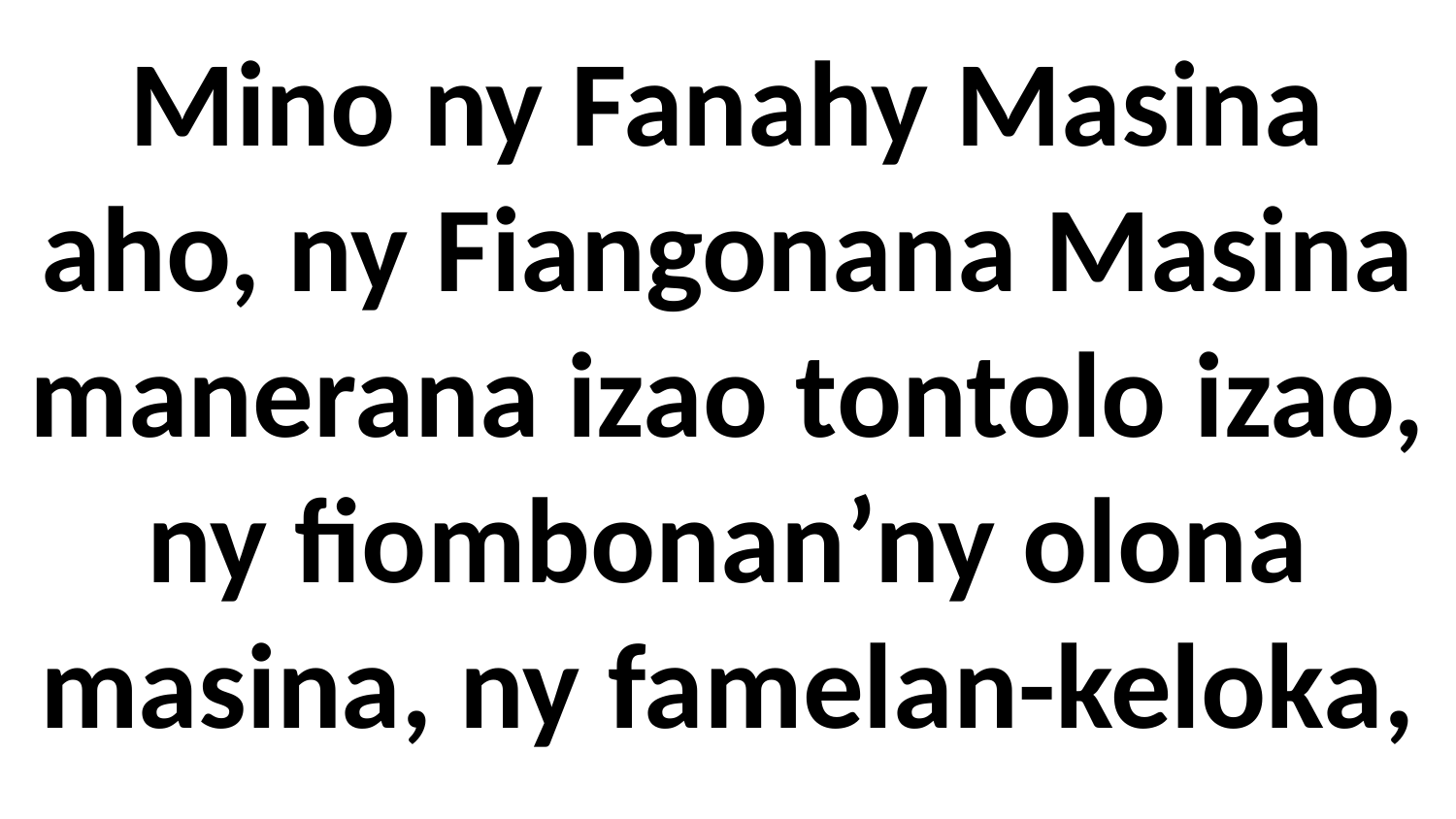

Mino ny Fanahy Masina aho, ny Fiangonana Masina manerana izao tontolo izao, ny fiombonan’ny olona masina, ny famelan-keloka,